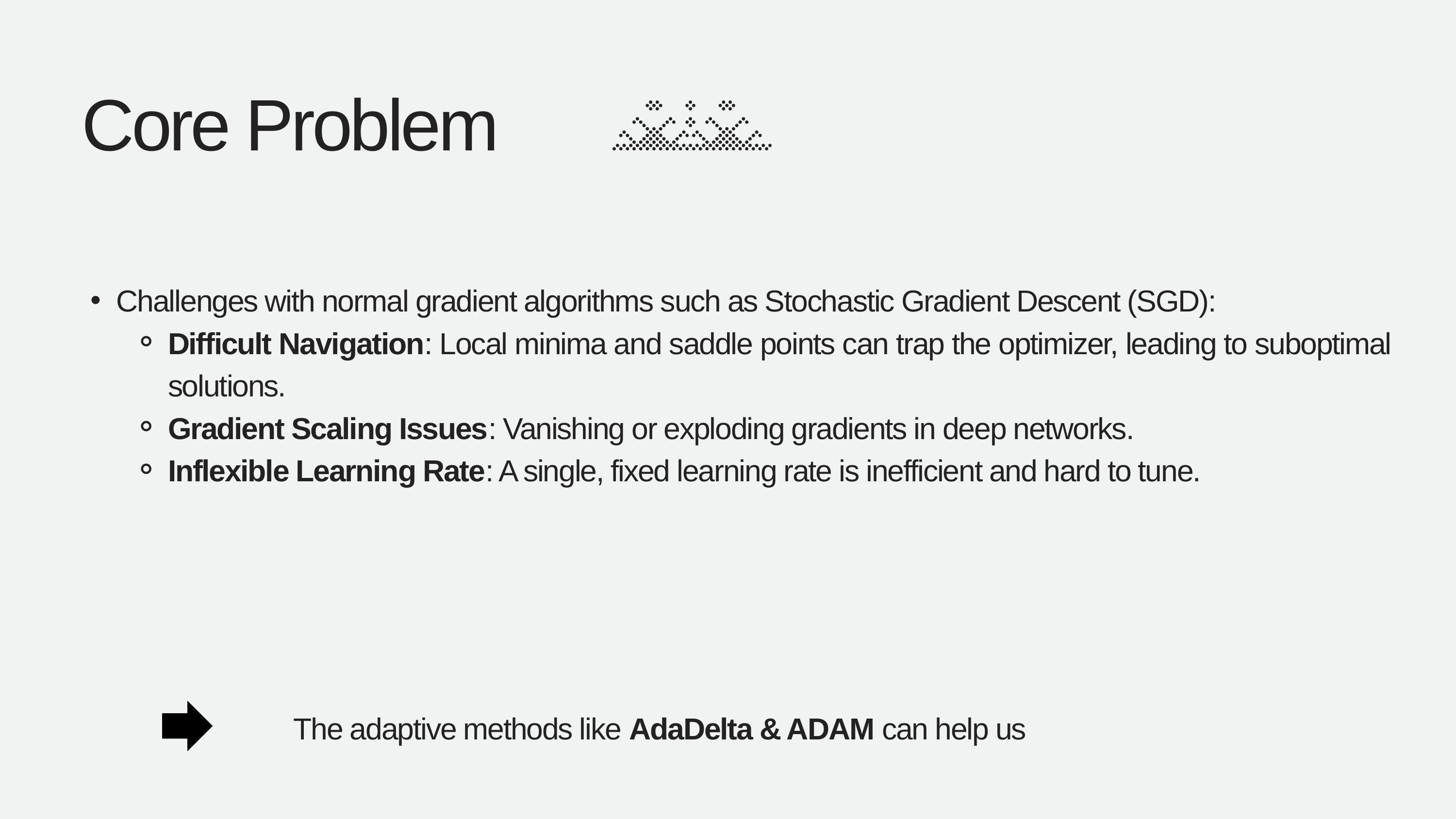

Core Problem

Challenges with normal gradient algorithms such as Stochastic Gradient Descent (SGD):
Difficult Navigation: Local minima and saddle points can trap the optimizer, leading to suboptimal solutions.
Gradient Scaling Issues: Vanishing or exploding gradients in deep networks.
Inflexible Learning Rate: A single, fixed learning rate is inefficient and hard to tune.

The adaptive methods like AdaDelta & ADAM can help us